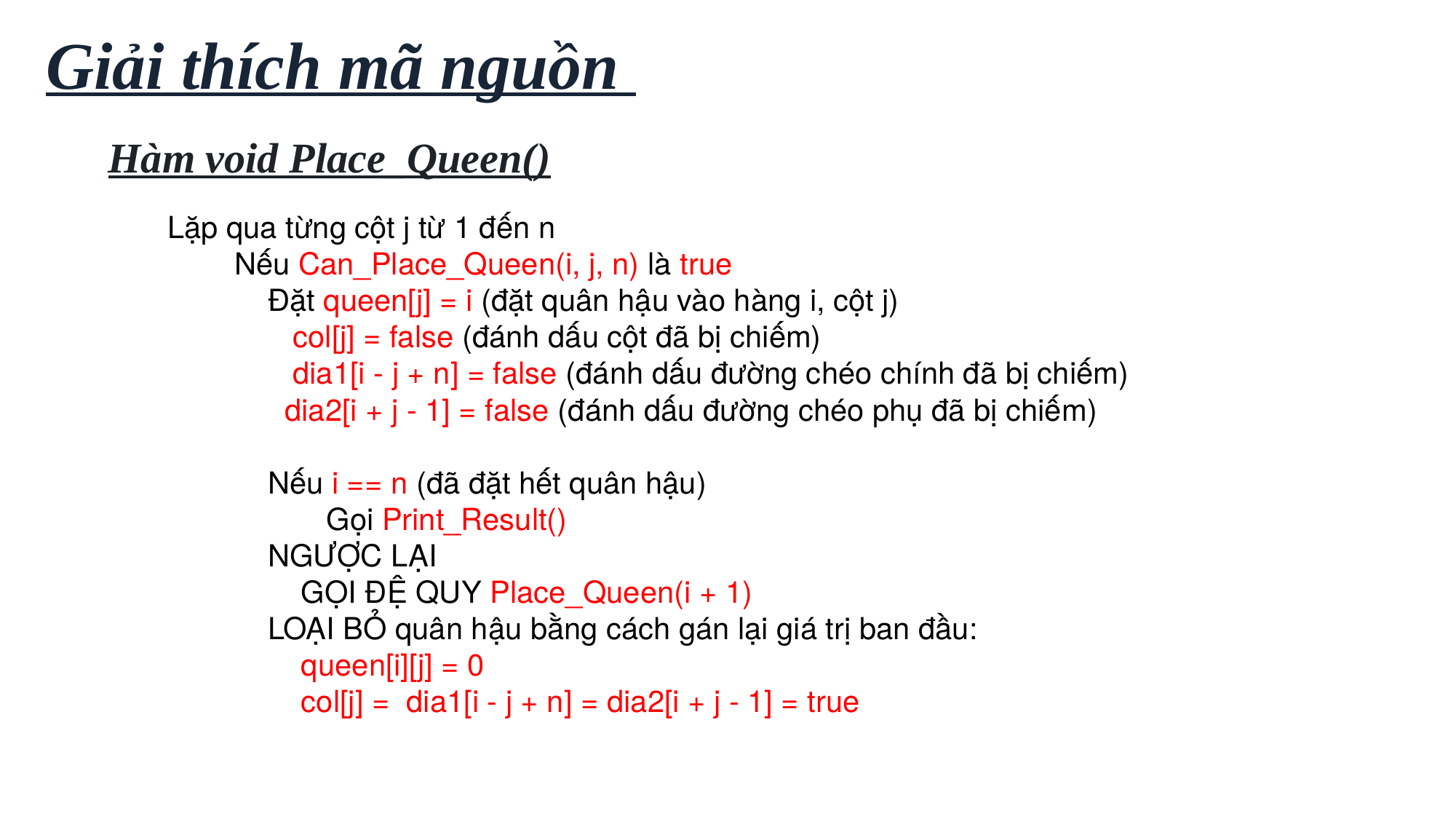

Giải thích mã nguồn

Hàm void Place_Queen()
Lặp qua từng cột j từ 1 đến n
        Nếu Can_Place_Queen(i, j, n) là true
            Đặt queen[j] = i (đặt quân hậu vào hàng i, cột j)
               col[j] = false (đánh dấu cột đã bị chiếm)
               dia1[i - j + n] = false (đánh dấu đường chéo chính đã bị chiếm)
	 dia2[i + j - 1] = false (đánh dấu đường chéo phụ đã bị chiếm)

            Nếu i == n (đã đặt hết quân hậu)
                   Gọi Print_Result()
            NGƯỢC LẠI
                GỌI ĐỆ QUY Place_Queen(i + 1)
            LOẠI BỎ quân hậu bằng cách gán lại giá trị ban đầu:
                queen[i][j] = 0
                col[j] =  dia1[i - j + n] = dia2[i + j - 1] = true